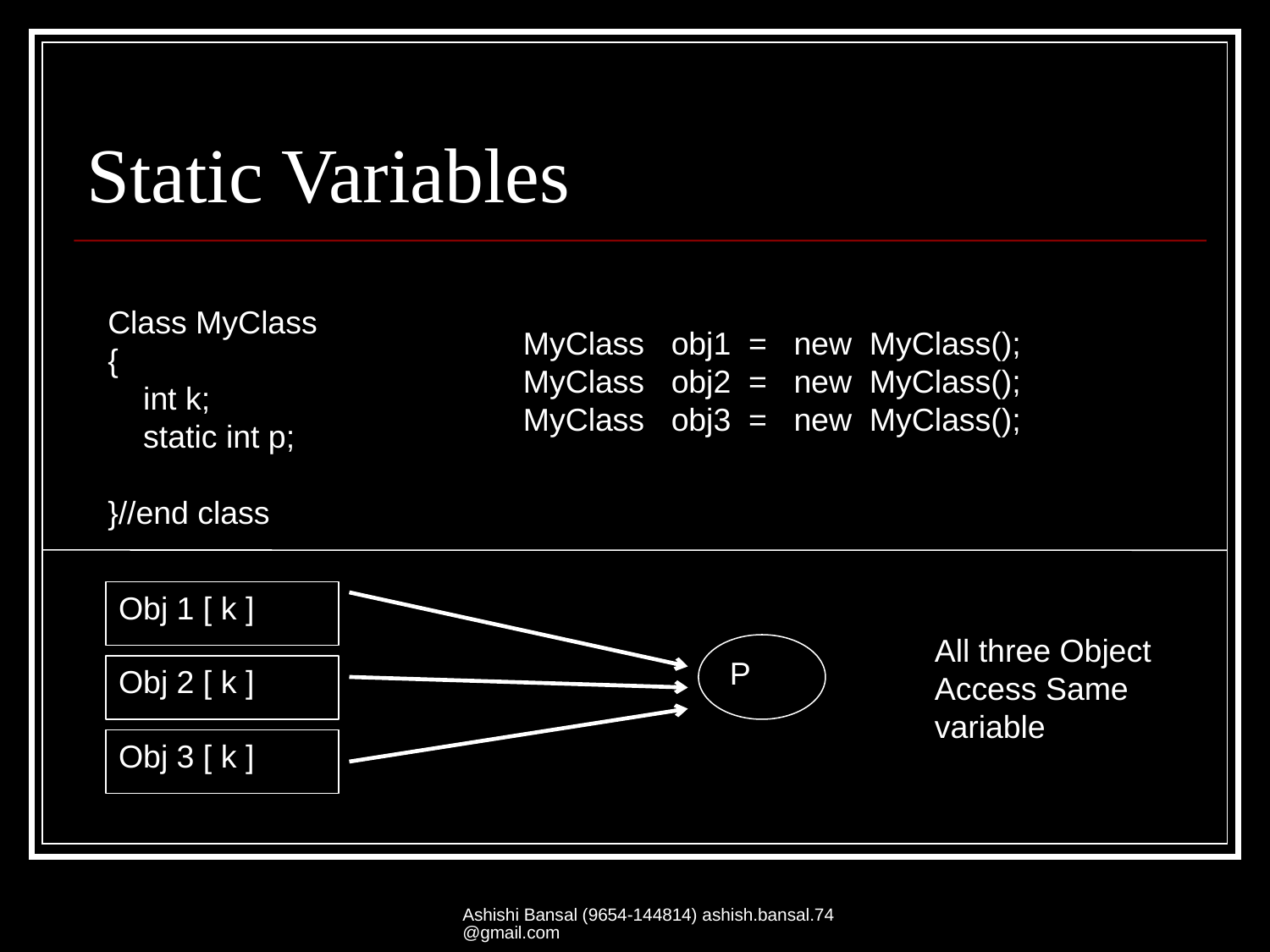

# Static Variables
Class MyClass
{
    int k;
    static int p;

}//end class
MyClass   obj1  =   new  MyClass();
MyClass   obj2  =   new  MyClass();
MyClass   obj3  =   new  MyClass();

Obj 1 [ k ]
All three Object
Access Same
variable
P
Obj 2 [ k ]
Obj 3 [ k ]
Ashishi Bansal (9654-144814) ashish.bansal.74@gmail.com